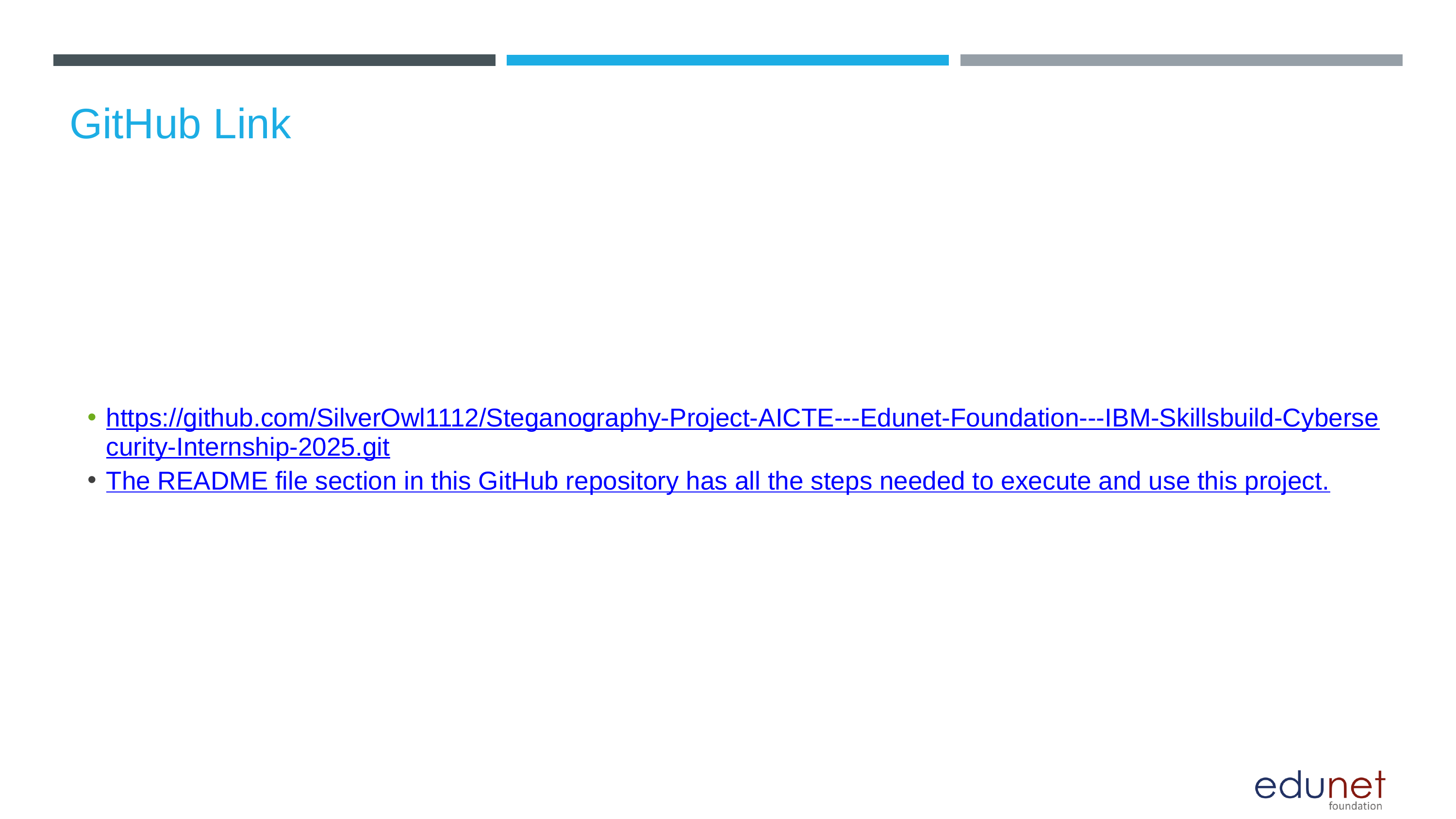

GitHub Link

https://github.com/SilverOwl1112/Steganography-Project-AICTE---Edunet-Foundation---IBM-Skillsbuild-Cybersecurity-Internship-2025.git
The README file section in this GitHub repository has all the steps needed to execute and use this project.